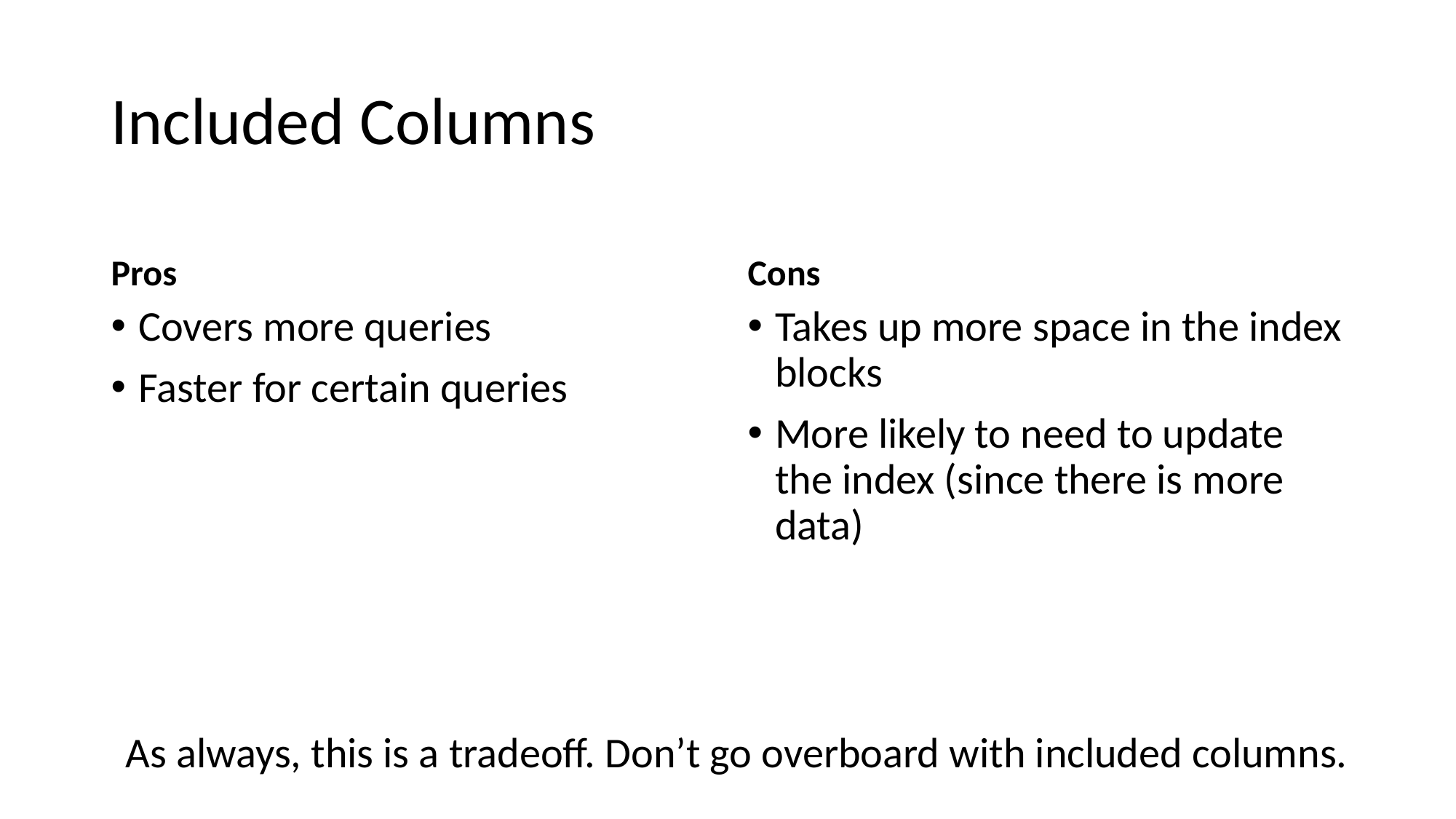

# Included Columns
Pros
Cons
Covers more queries
Faster for certain queries
Takes up more space in the index blocks
More likely to need to update the index (since there is more data)

As always, this is a tradeoff. Don’t go overboard with included columns.